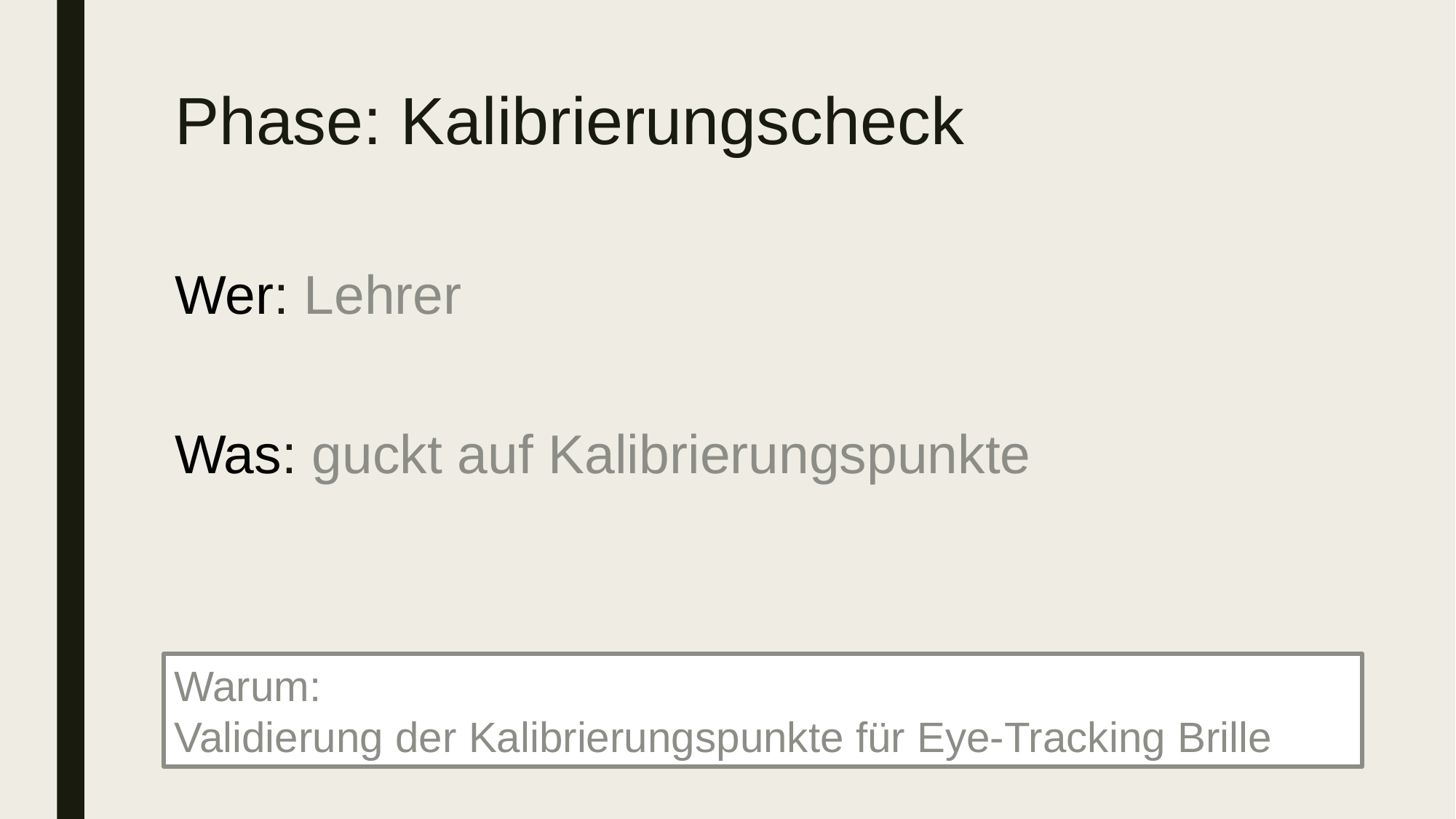

# Phase: Kalibrierungscheck
Wer: Lehrer

Was: guckt auf Kalibrierungspunkte
Warum:
Validierung der Kalibrierungspunkte für Eye-Tracking Brille